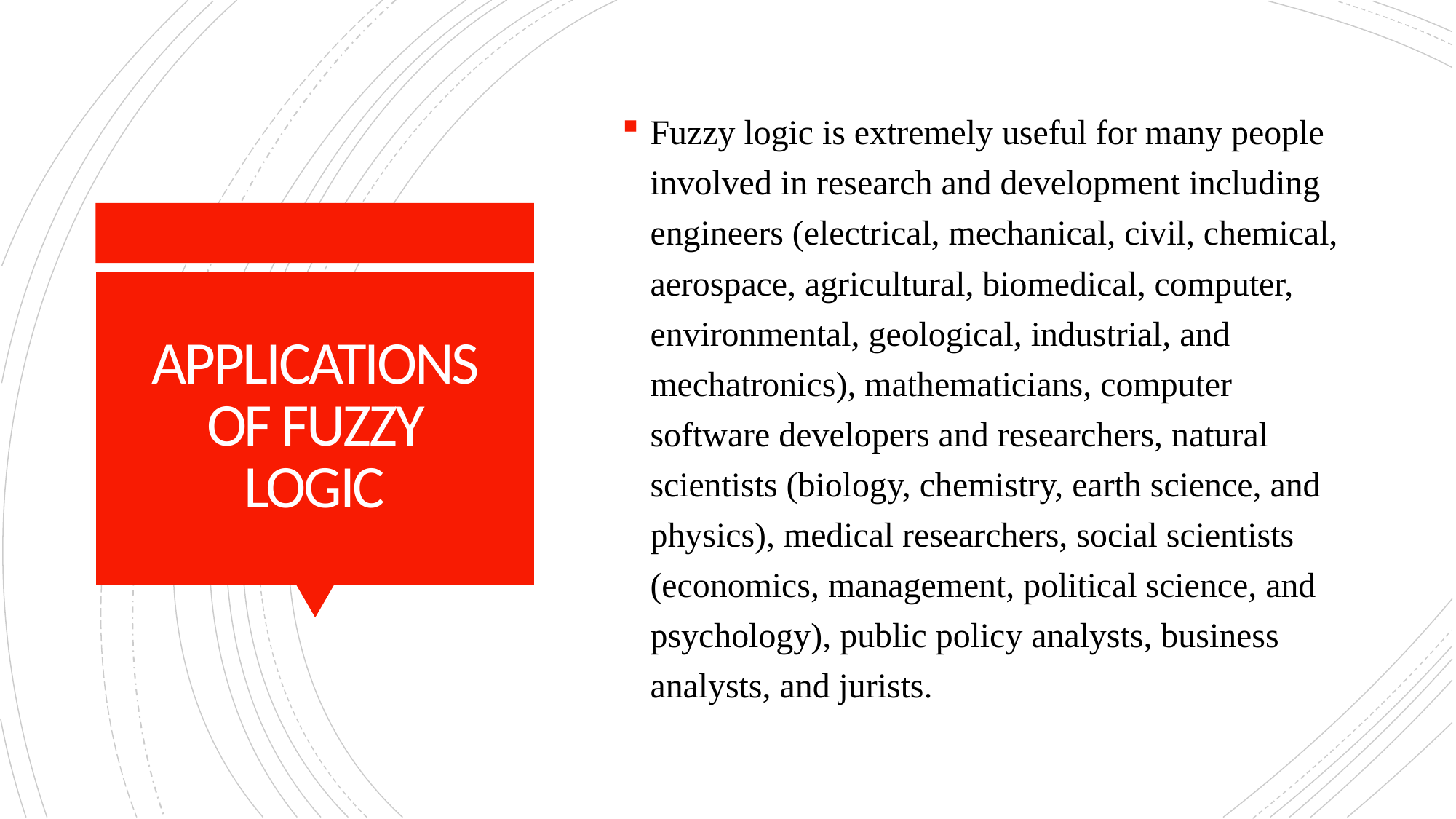

Fuzzy logic is extremely useful for many people involved in research and development including engineers (electrical, mechanical, civil, chemical, aerospace, agricultural, biomedical, computer, environmental, geological, industrial, and mechatronics), mathematicians, computer software developers and researchers, natural scientists (biology, chemistry, earth science, and physics), medical researchers, social scientists (economics, management, political science, and psychology), public policy analysts, business analysts, and jurists.

# APPLICATIONS OF FUZZY LOGIC